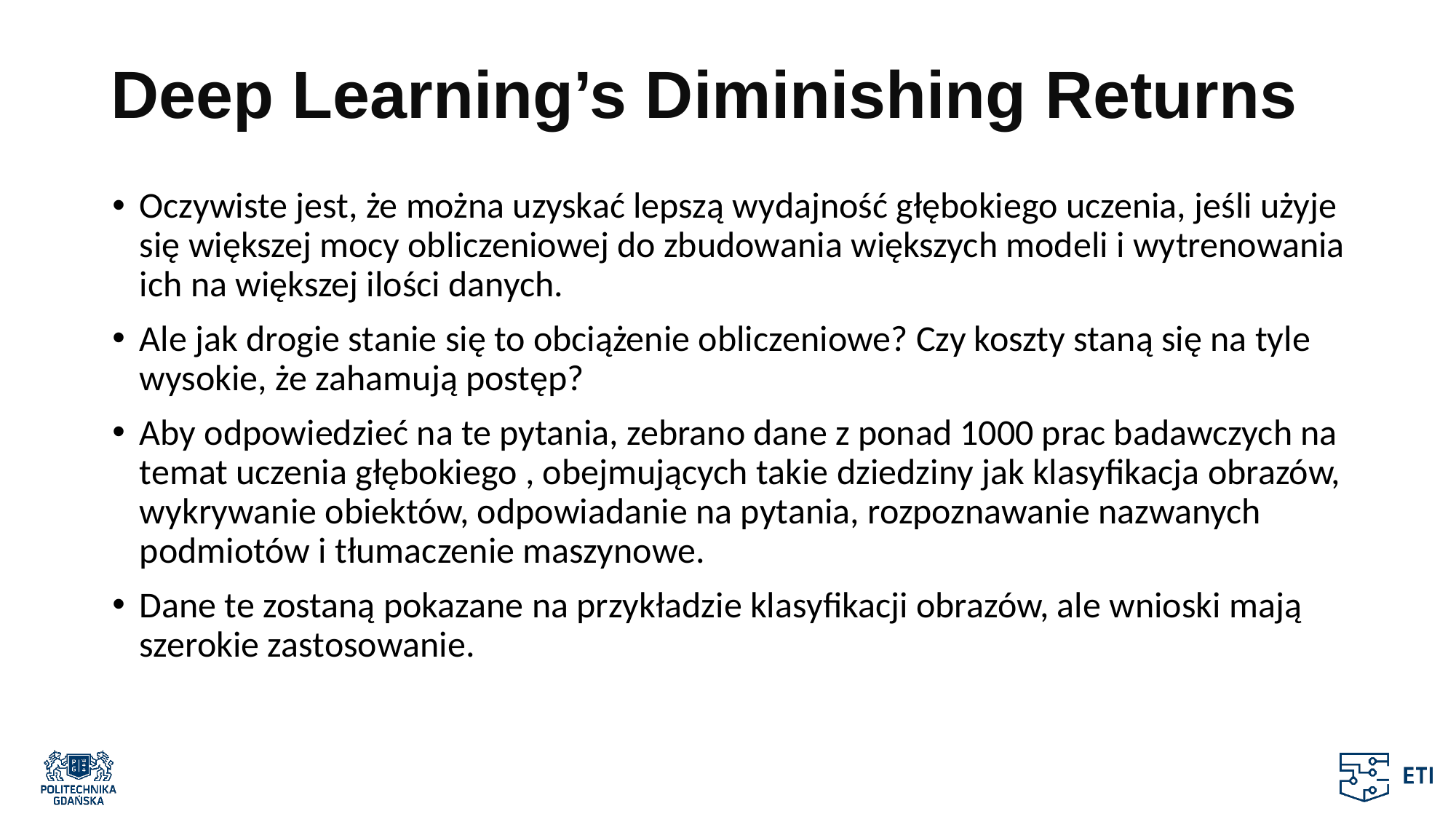

# Deep Learning’s Diminishing Returns
Oczywiste jest, że można uzyskać lepszą wydajność głębokiego uczenia, jeśli użyje się większej mocy obliczeniowej do zbudowania większych modeli i wytrenowania ich na większej ilości danych.
Ale jak drogie stanie się to obciążenie obliczeniowe? Czy koszty staną się na tyle wysokie, że zahamują postęp?
Aby odpowiedzieć na te pytania, zebrano dane z ponad 1000 prac badawczych na temat uczenia głębokiego , obejmujących takie dziedziny jak klasyfikacja obrazów, wykrywanie obiektów, odpowiadanie na pytania, rozpoznawanie nazwanych podmiotów i tłumaczenie maszynowe.
Dane te zostaną pokazane na przykładzie klasyfikacji obrazów, ale wnioski mają szerokie zastosowanie.